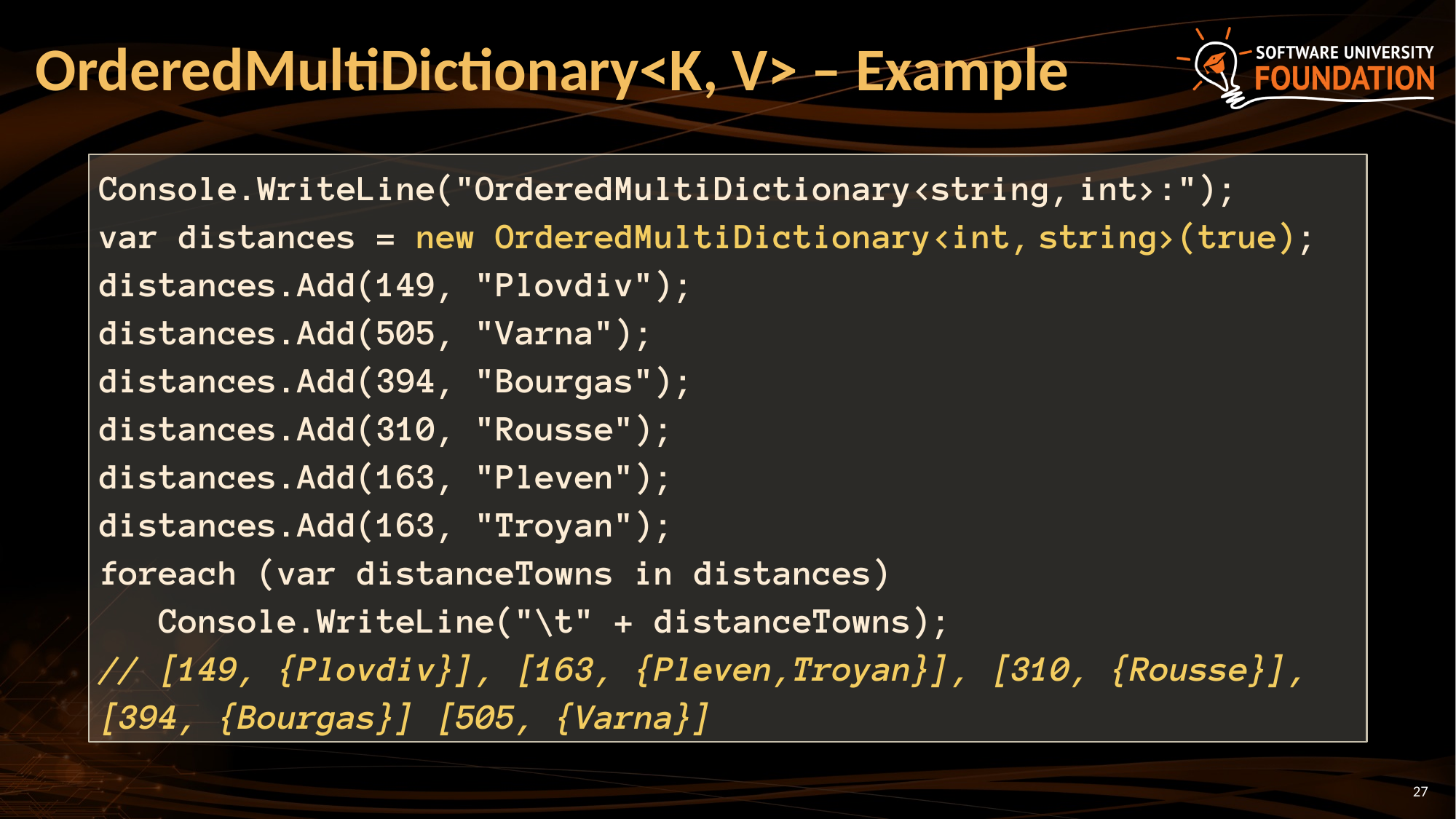

# OrderedMultiDictionary<K, V> – Example
Console.WriteLine("OrderedMultiDictionary<string, int>:");
var distances = new OrderedMultiDictionary<int, string>(true);
distances.Add(149, "Plovdiv");
distances.Add(505, "Varna");
distances.Add(394, "Bourgas");
distances.Add(310, "Rousse");
distances.Add(163, "Pleven");
distances.Add(163, "Troyan");
foreach (var distanceTowns in distances)
   Console.WriteLine("\t" + distanceTowns);
// [149, {Plovdiv}], [163, {Pleven,Troyan}], [310, {Rousse}],
[394, {Bourgas}] [505, {Varna}]
27